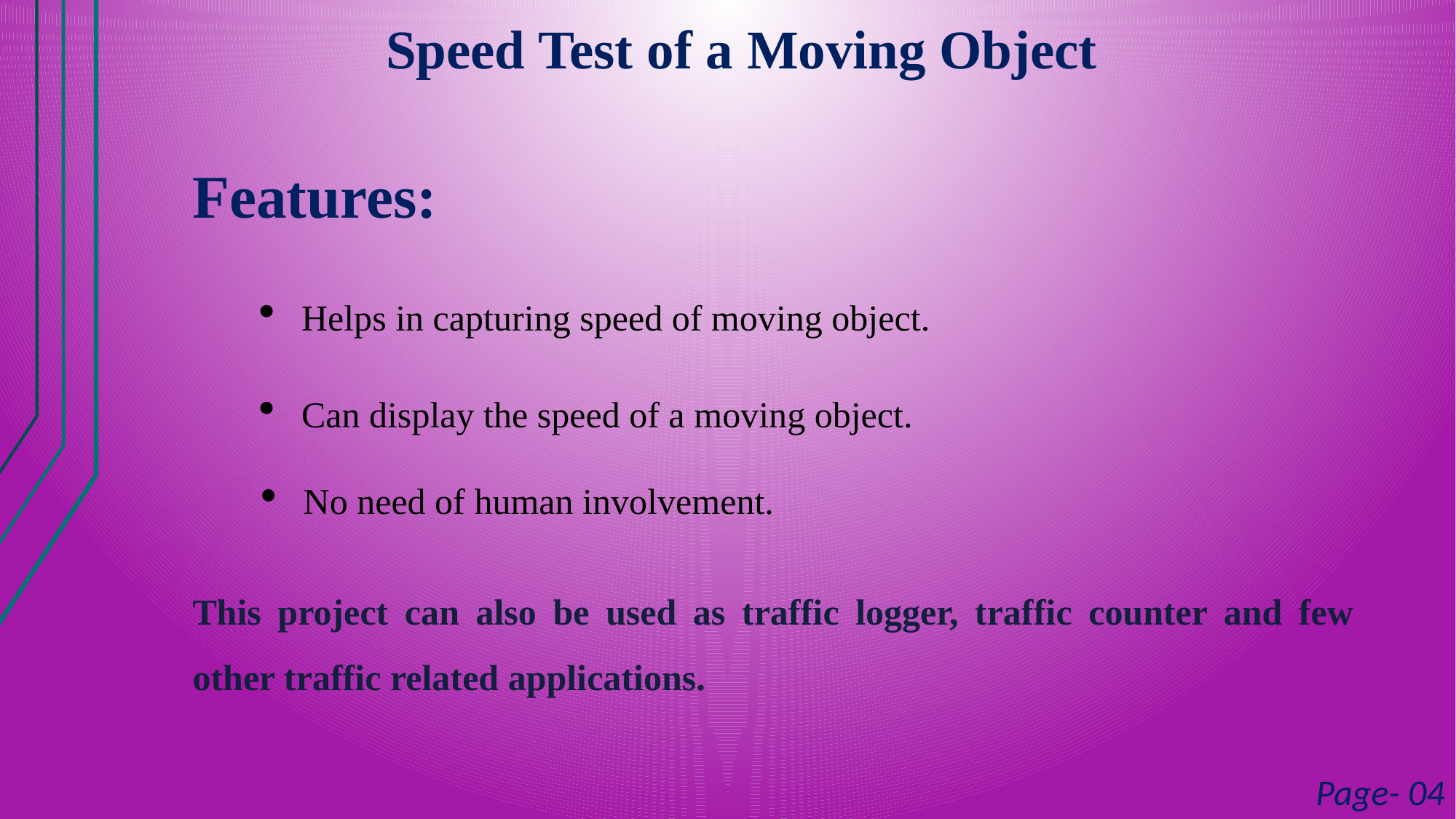

Speed Test of a Moving Object
Features:
Helps in capturing speed of moving object.
Can display the speed of a moving object.
No need of human involvement.
This project can also be used as traffic logger, traffic counter and few other traffic related applications.
Page- 04